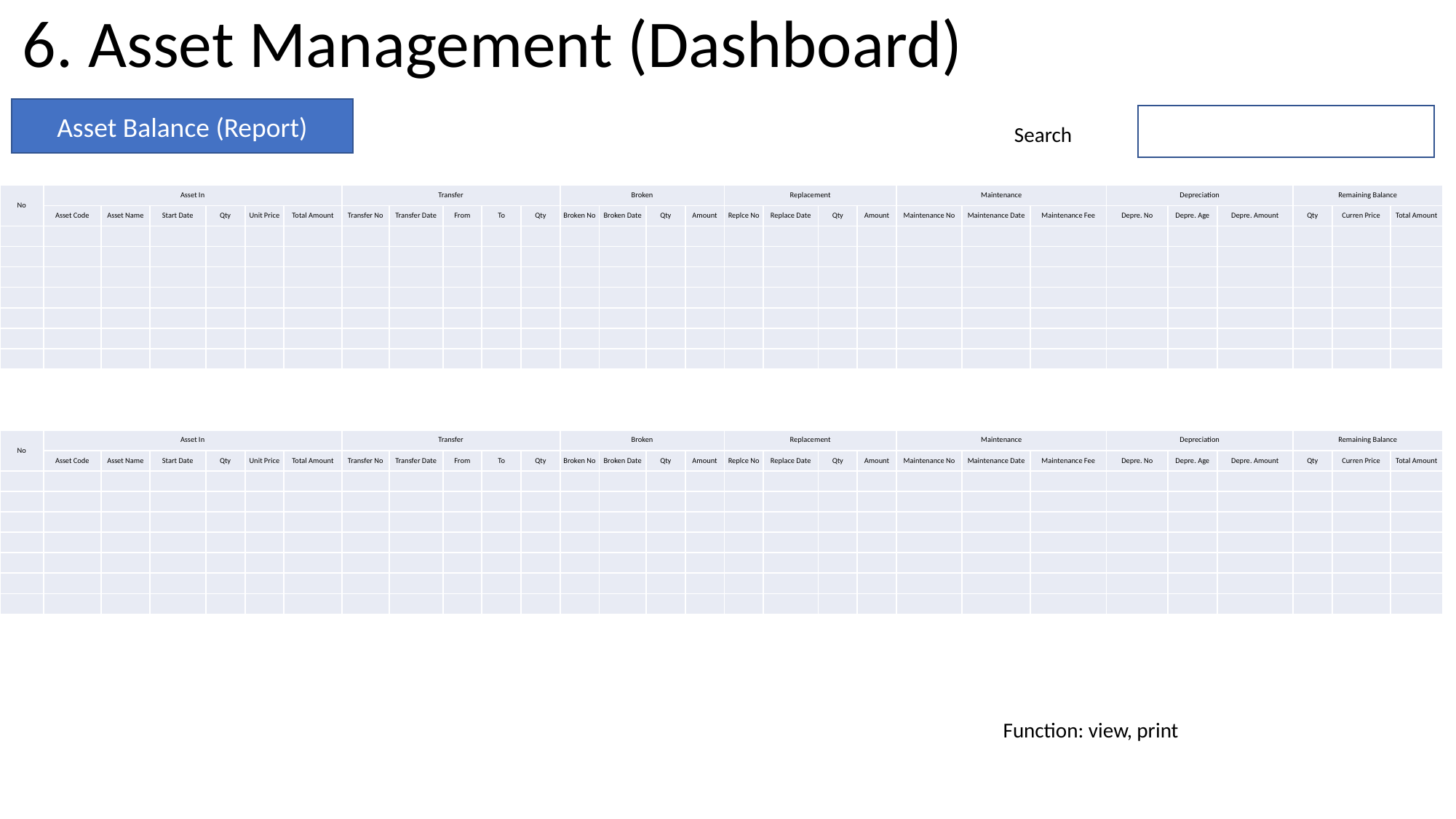

6. Asset Management (Dashboard)
Asset Balance (Report)

Search
| No | Asset In |  |  |  |  |  | Transfer |  |  |  |  | Broken |  |  |  | Replacement |  |  |  | Maintenance |  |  | Depreciation |  |  | Remaining Balance |  |  |
| --- | --- | --- | --- | --- | --- | --- | --- | --- | --- | --- | --- | --- | --- | --- | --- | --- | --- | --- | --- | --- | --- | --- | --- | --- | --- | --- | --- | --- |
|  | Asset Code | Asset Name | Start Date | Qty | Unit Price | Total Amount | Transfer No | Transfer Date | From | To | Qty | Broken No | Broken Date | Qty | Amount | Replce No | Replace Date | Qty | Amount | Maintenance No | Maintenance Date | Maintenance Fee | Depre. No | Depre. Age | Depre. Amount | Qty | Curren Price | Total Amount |
|  |  |  |  |  |  |  |  |  |  |  |  |  |  |  |  |  |  |  |  |  |  |  |  |  |  |  |  |  |
|  |  |  |  |  |  |  |  |  |  |  |  |  |  |  |  |  |  |  |  |  |  |  |  |  |  |  |  |  |
|  |  |  |  |  |  |  |  |  |  |  |  |  |  |  |  |  |  |  |  |  |  |  |  |  |  |  |  |  |
|  |  |  |  |  |  |  |  |  |  |  |  |  |  |  |  |  |  |  |  |  |  |  |  |  |  |  |  |  |
|  |  |  |  |  |  |  |  |  |  |  |  |  |  |  |  |  |  |  |  |  |  |  |  |  |  |  |  |  |
|  |  |  |  |  |  |  |  |  |  |  |  |  |  |  |  |  |  |  |  |  |  |  |  |  |  |  |  |  |
|  |  |  |  |  |  |  |  |  |  |  |  |  |  |  |  |  |  |  |  |  |  |  |  |  |  |  |  |  |
| No | Asset In |  |  |  |  |  | Transfer |  |  |  |  | Broken |  |  |  | Replacement |  |  |  | Maintenance |  |  | Depreciation |  |  | Remaining Balance |  |  |
| --- | --- | --- | --- | --- | --- | --- | --- | --- | --- | --- | --- | --- | --- | --- | --- | --- | --- | --- | --- | --- | --- | --- | --- | --- | --- | --- | --- | --- |
|  | Asset Code | Asset Name | Start Date | Qty | Unit Price | Total Amount | Transfer No | Transfer Date | From | To | Qty | Broken No | Broken Date | Qty | Amount | Replce No | Replace Date | Qty | Amount | Maintenance No | Maintenance Date | Maintenance Fee | Depre. No | Depre. Age | Depre. Amount | Qty | Curren Price | Total Amount |
|  |  |  |  |  |  |  |  |  |  |  |  |  |  |  |  |  |  |  |  |  |  |  |  |  |  |  |  |  |
|  |  |  |  |  |  |  |  |  |  |  |  |  |  |  |  |  |  |  |  |  |  |  |  |  |  |  |  |  |
|  |  |  |  |  |  |  |  |  |  |  |  |  |  |  |  |  |  |  |  |  |  |  |  |  |  |  |  |  |
|  |  |  |  |  |  |  |  |  |  |  |  |  |  |  |  |  |  |  |  |  |  |  |  |  |  |  |  |  |
|  |  |  |  |  |  |  |  |  |  |  |  |  |  |  |  |  |  |  |  |  |  |  |  |  |  |  |  |  |
|  |  |  |  |  |  |  |  |  |  |  |  |  |  |  |  |  |  |  |  |  |  |  |  |  |  |  |  |  |
|  |  |  |  |  |  |  |  |  |  |  |  |  |  |  |  |  |  |  |  |  |  |  |  |  |  |  |  |  |
Function: view, print